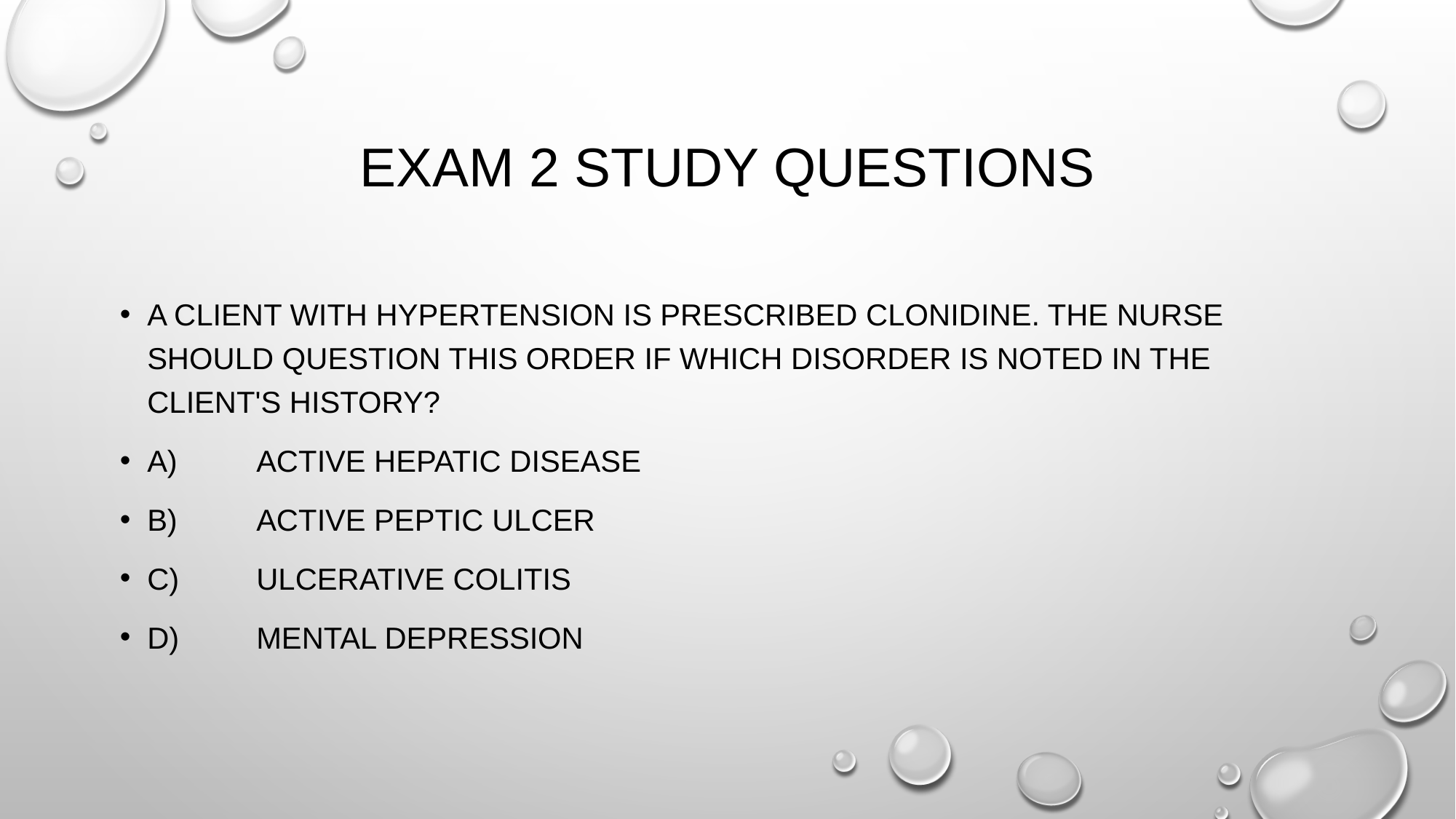

# Exam 2 study questions
A client with hypertension is prescribed clonidine. The nurse should question this order if which disorder is noted in the client's history?
A)	Active hepatic disease
B)	Active peptic ulcer
C)	Ulcerative colitis
D)	Mental depression